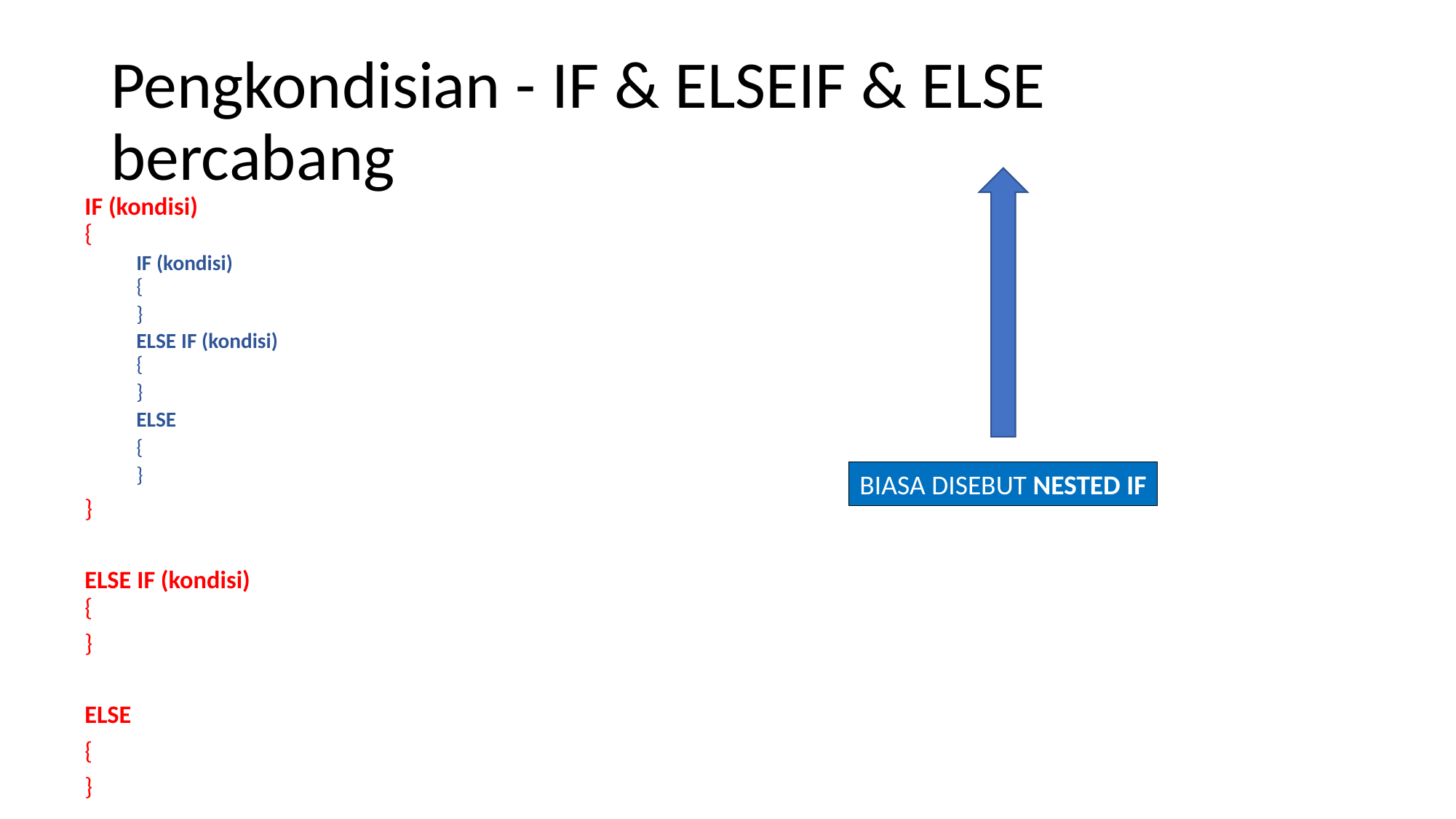

# Pengkondisian - IF & ELSEIF & ELSE bercabang

IF (kondisi)
{
IF (kondisi)
{
}
ELSE IF (kondisi)
{
}
ELSE
{
}
}

ELSE IF (kondisi)
{
}

ELSE
{
}
BIASA DISEBUT NESTED IF